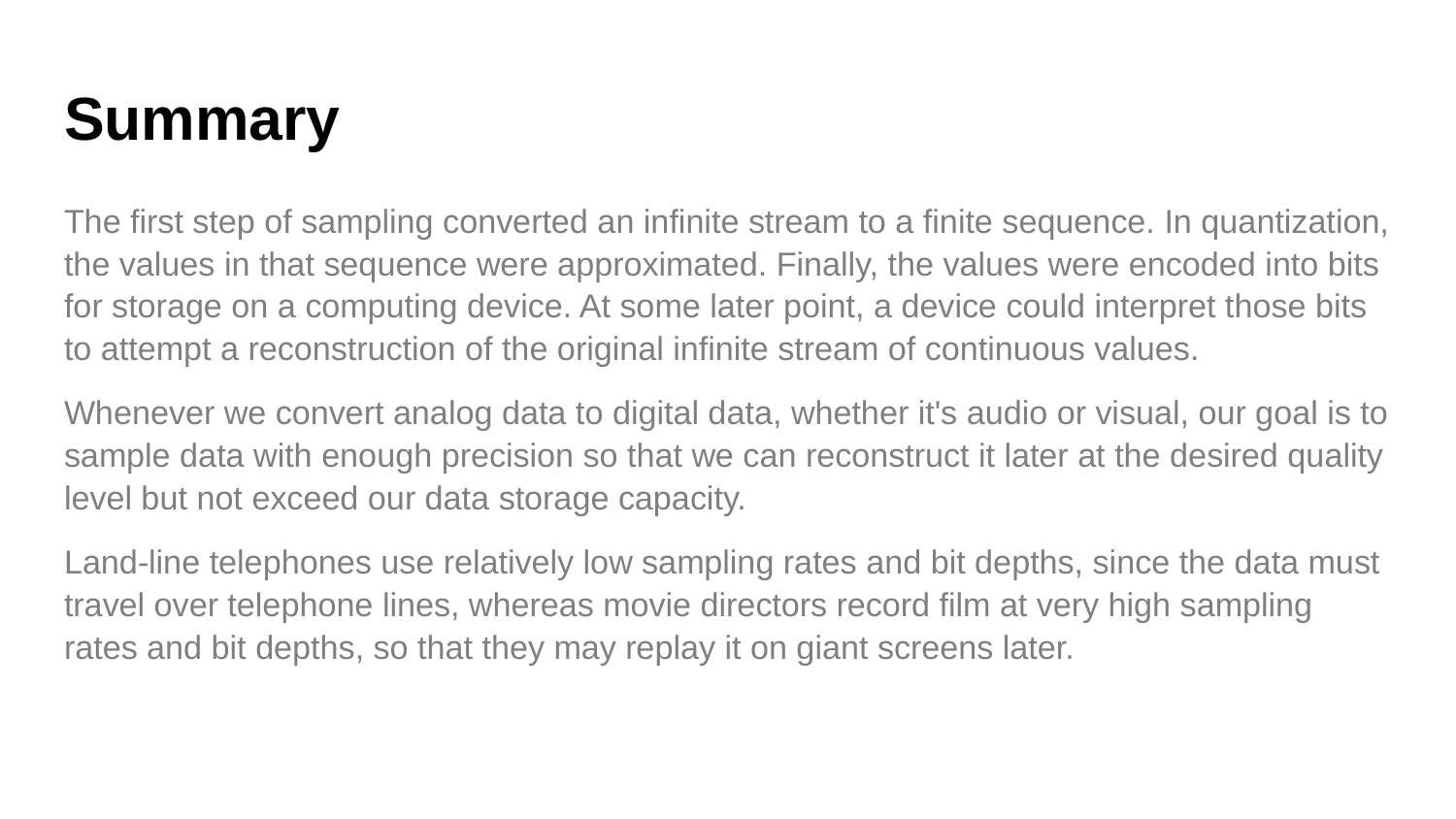

# Summary
The first step of sampling converted an infinite stream to a finite sequence. In quantization, the values in that sequence were approximated. Finally, the values were encoded into bits for storage on a computing device. At some later point, a device could interpret those bits to attempt a reconstruction of the original infinite stream of continuous values.
Whenever we convert analog data to digital data, whether it's audio or visual, our goal is to sample data with enough precision so that we can reconstruct it later at the desired quality level but not exceed our data storage capacity.
Land-line telephones use relatively low sampling rates and bit depths, since the data must travel over telephone lines, whereas movie directors record film at very high sampling rates and bit depths, so that they may replay it on giant screens later.